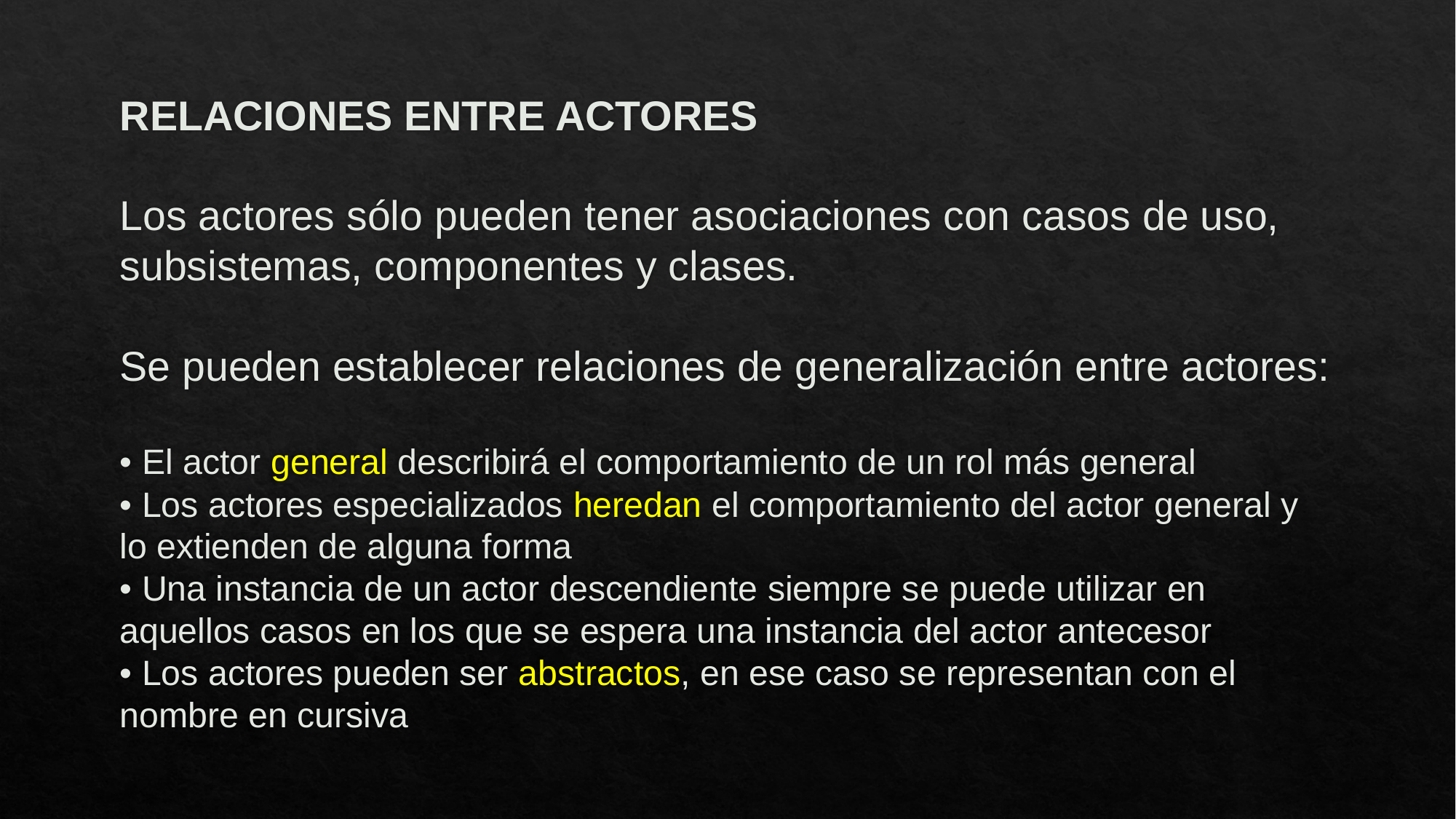

# RELACIONES ENTRE ACTORES Los actores sólo pueden tener asociaciones con casos de uso, subsistemas, componentes y clases. Se pueden establecer relaciones de generalización entre actores: • El actor general describirá el comportamiento de un rol más general • Los actores especializados heredan el comportamiento del actor general y lo extienden de alguna forma • Una instancia de un actor descendiente siempre se puede utilizar en aquellos casos en los que se espera una instancia del actor antecesor • Los actores pueden ser abstractos, en ese caso se representan con el nombre en cursiva